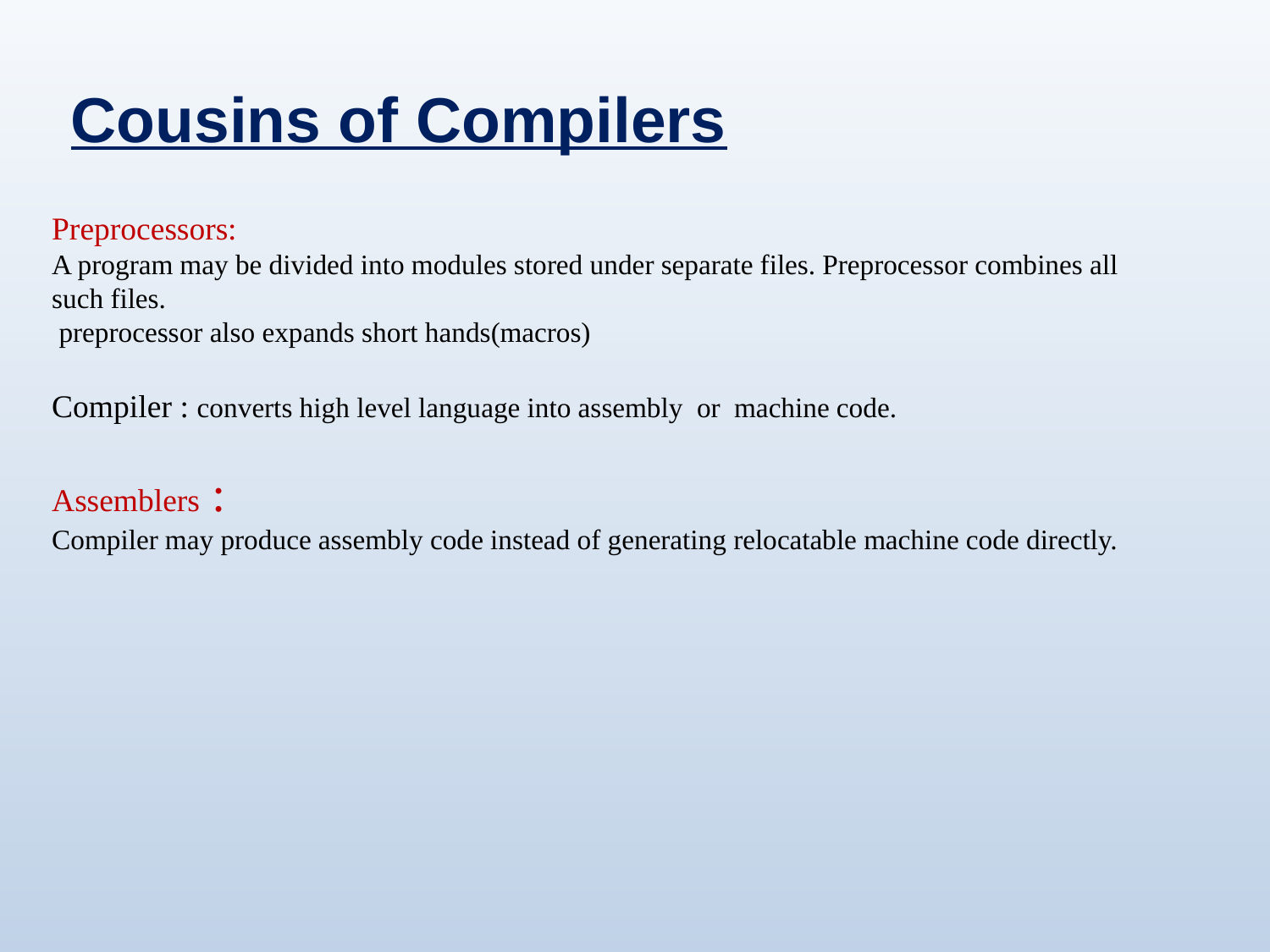

# Cousins of Compilers

Preprocessors:
A program may be divided into modules stored under separate files. Preprocessor combines all such files.
 preprocessor also expands short hands(macros)

Compiler : converts high level language into assembly  or  machine code.

Assemblers :
Compiler may produce assembly code instead of generating relocatable machine code directly.